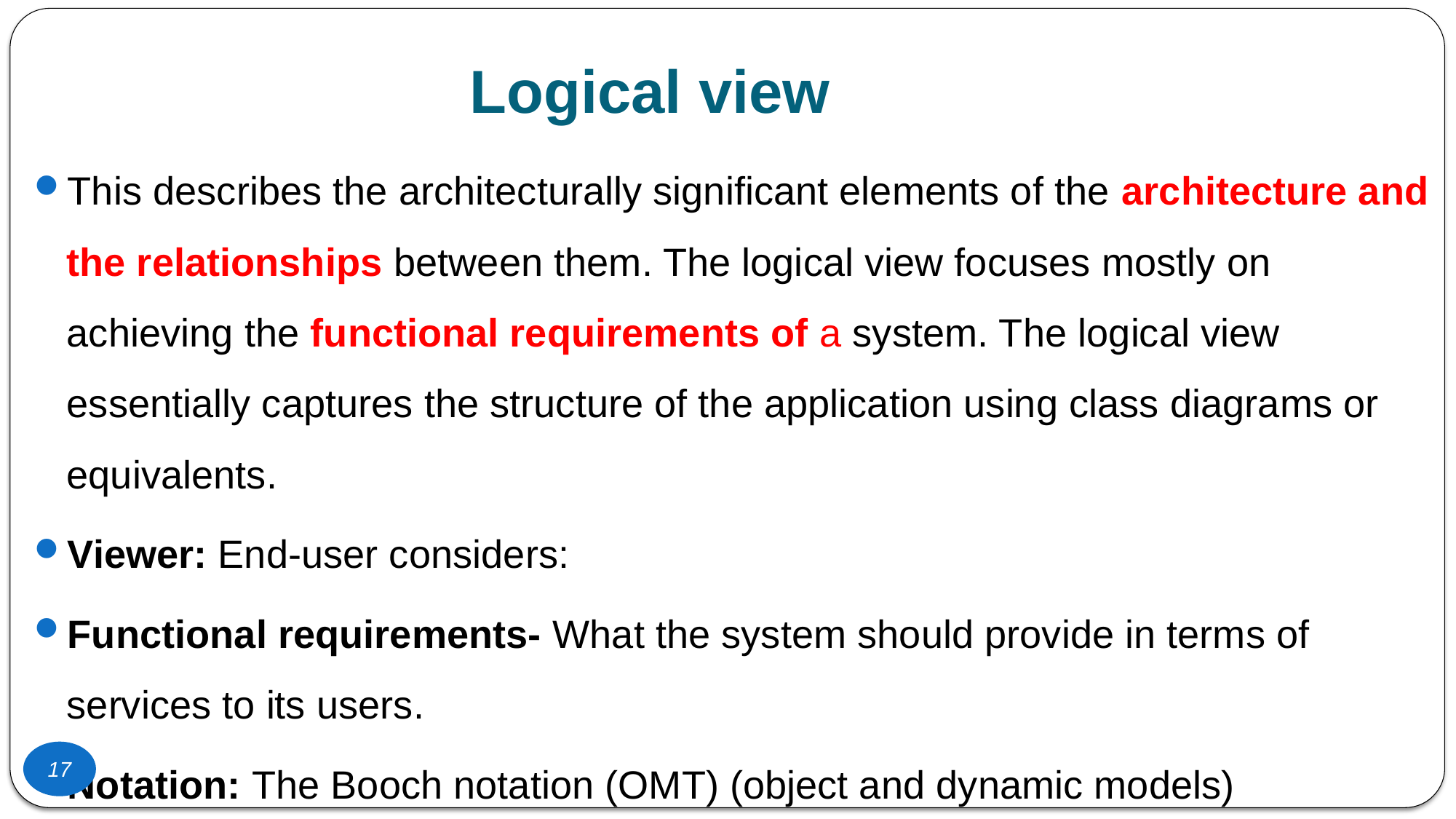

# Logical view
This describes the architecturally significant elements of the architecture and the relationships between them. The logical view focuses mostly on achieving the functional requirements of a system. The logical view essentially captures the structure of the application using class diagrams or equivalents.
Viewer: End-user considers:
Functional requirements- What the system should provide in terms of services to its users.
Notation: The Booch notation (OMT) (object and dynamic models)
Tool: Rational Rose
17